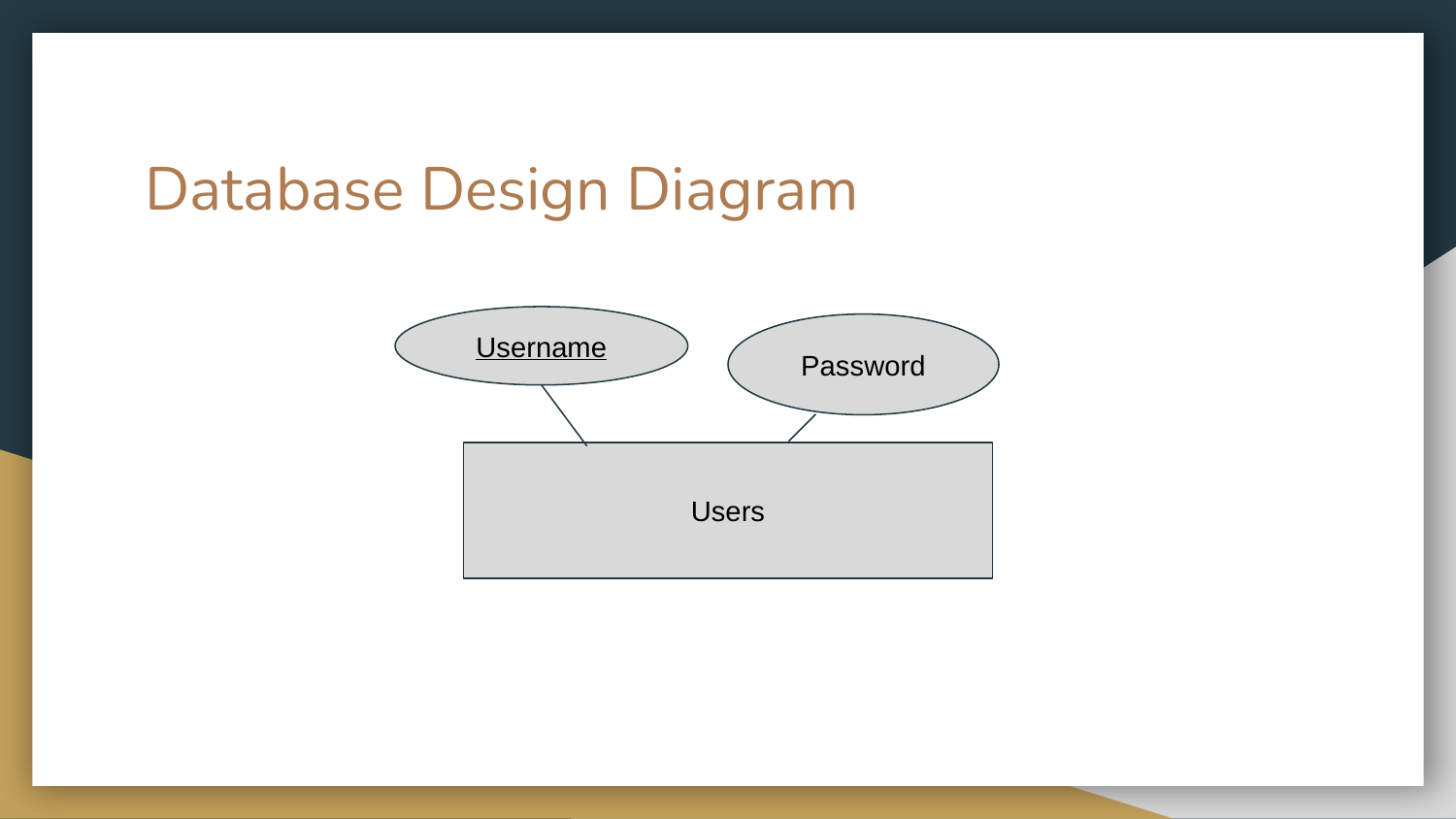

# Database Design Diagram
Username
Password
Users